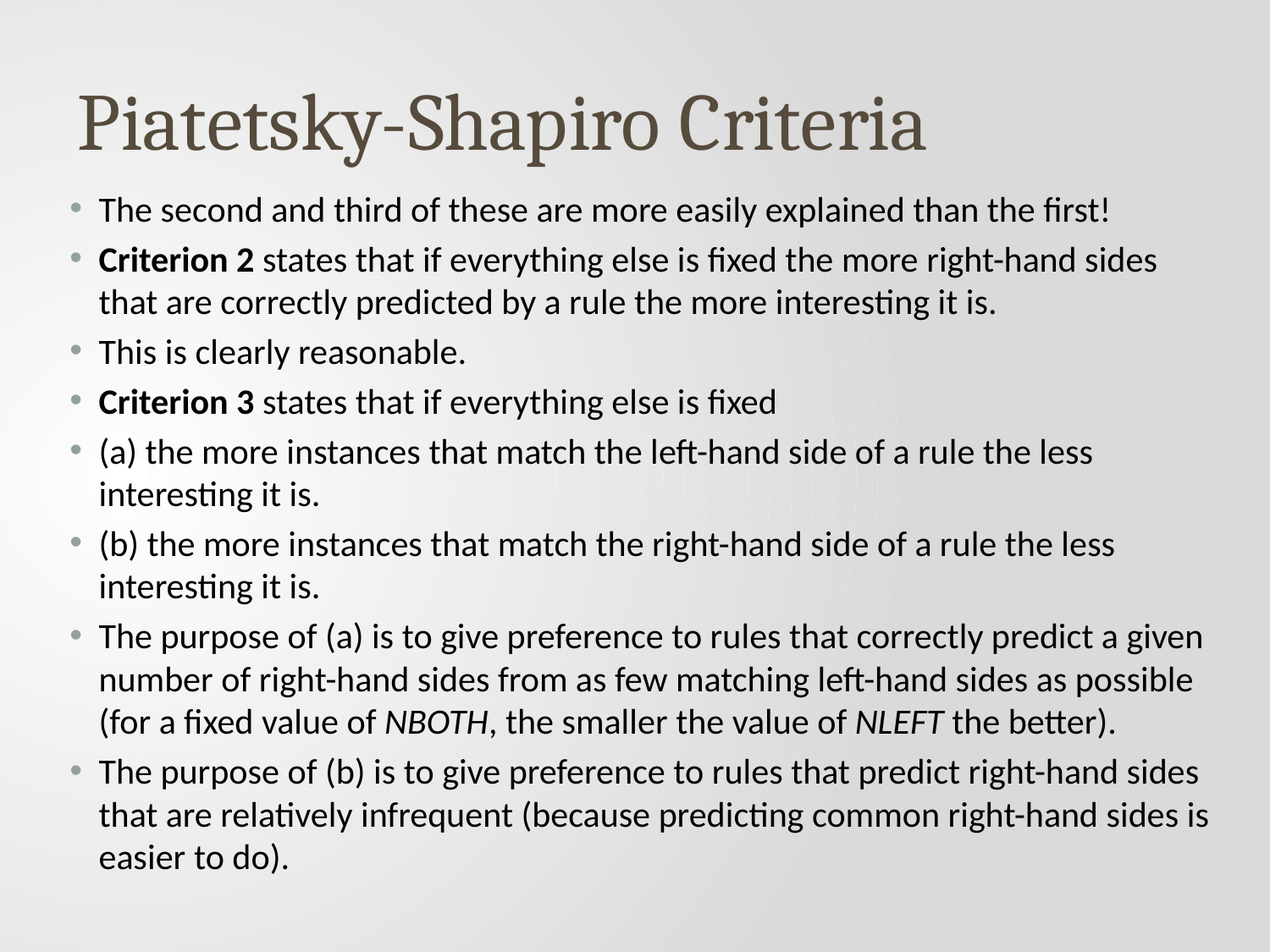

# Piatetsky-Shapiro Criteria
The second and third of these are more easily explained than the first!
Criterion 2 states that if everything else is fixed the more right-hand sides that are correctly predicted by a rule the more interesting it is.
This is clearly reasonable.
Criterion 3 states that if everything else is fixed
(a) the more instances that match the left-hand side of a rule the less interesting it is.
(b) the more instances that match the right-hand side of a rule the less interesting it is.
The purpose of (a) is to give preference to rules that correctly predict a given number of right-hand sides from as few matching left-hand sides as possible (for a fixed value of NBOTH, the smaller the value of NLEFT the better).
The purpose of (b) is to give preference to rules that predict right-hand sides that are relatively infrequent (because predicting common right-hand sides is easier to do).